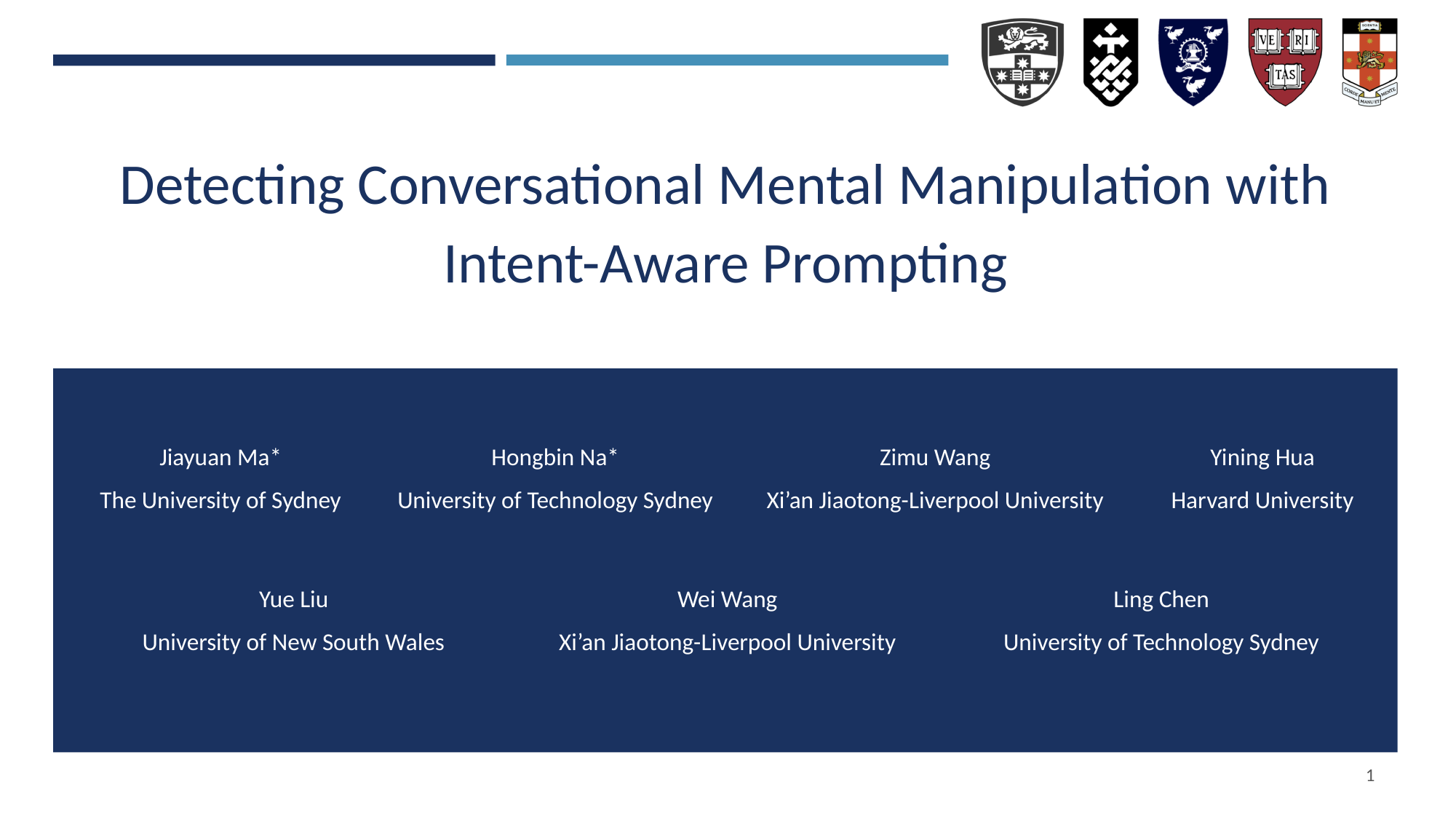

# Detecting Conversational Mental Manipulation with Intent-Aware Prompting
Jiayuan Ma*
The University of Sydney
Hongbin Na*
University of Technology Sydney
Zimu Wang
Xi’an Jiaotong-Liverpool University
Yining Hua
Harvard University
Yue Liu
University of New South Wales
Wei Wang
Xi’an Jiaotong-Liverpool University
Ling Chen
University of Technology Sydney